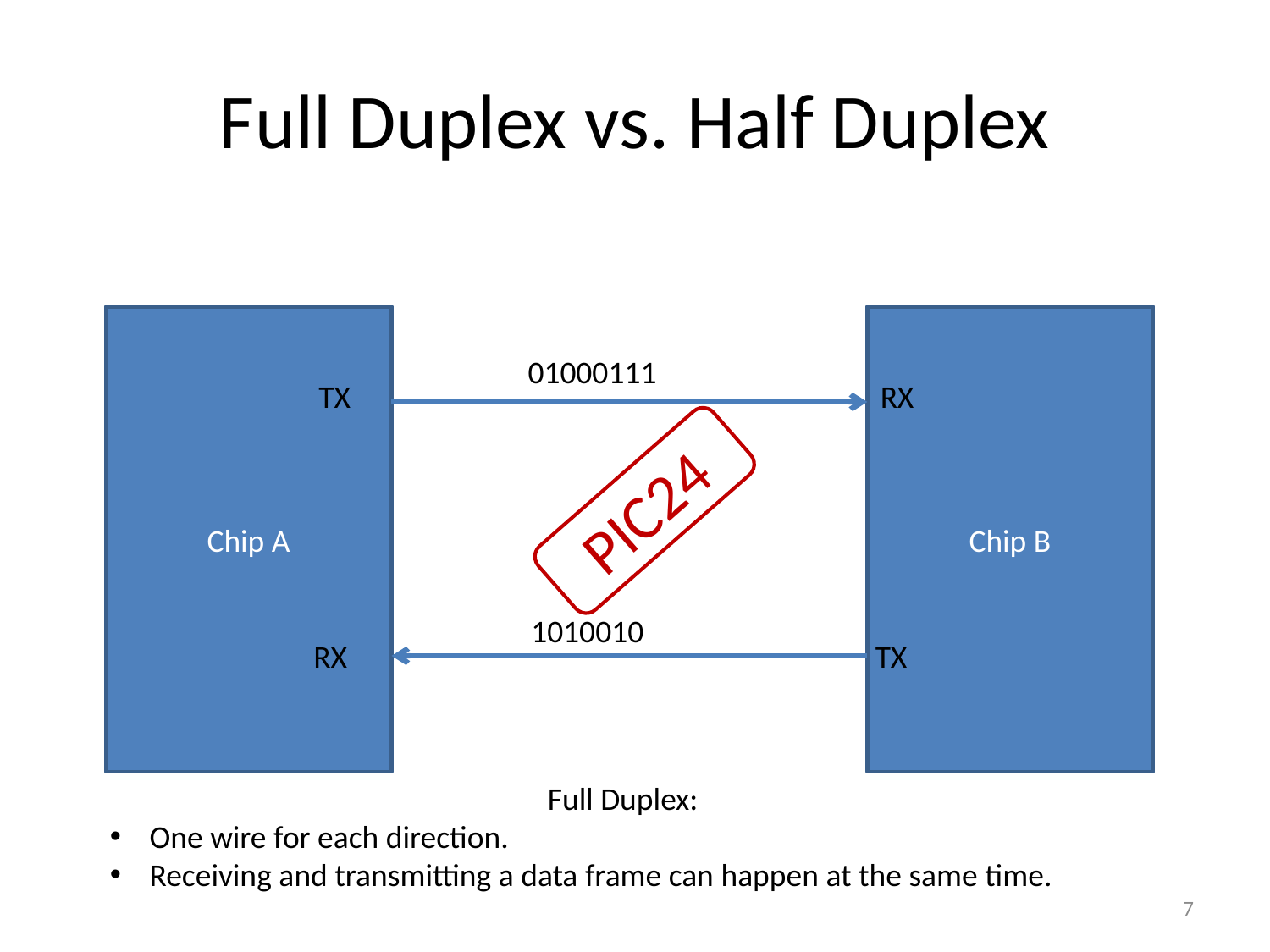

# Full Duplex vs. Half Duplex
Chip A
Chip B
01000111
TX
RX
PIC24
1010010
RX
TX
Full Duplex:
One wire for each direction.
Receiving and transmitting a data frame can happen at the same time.
7